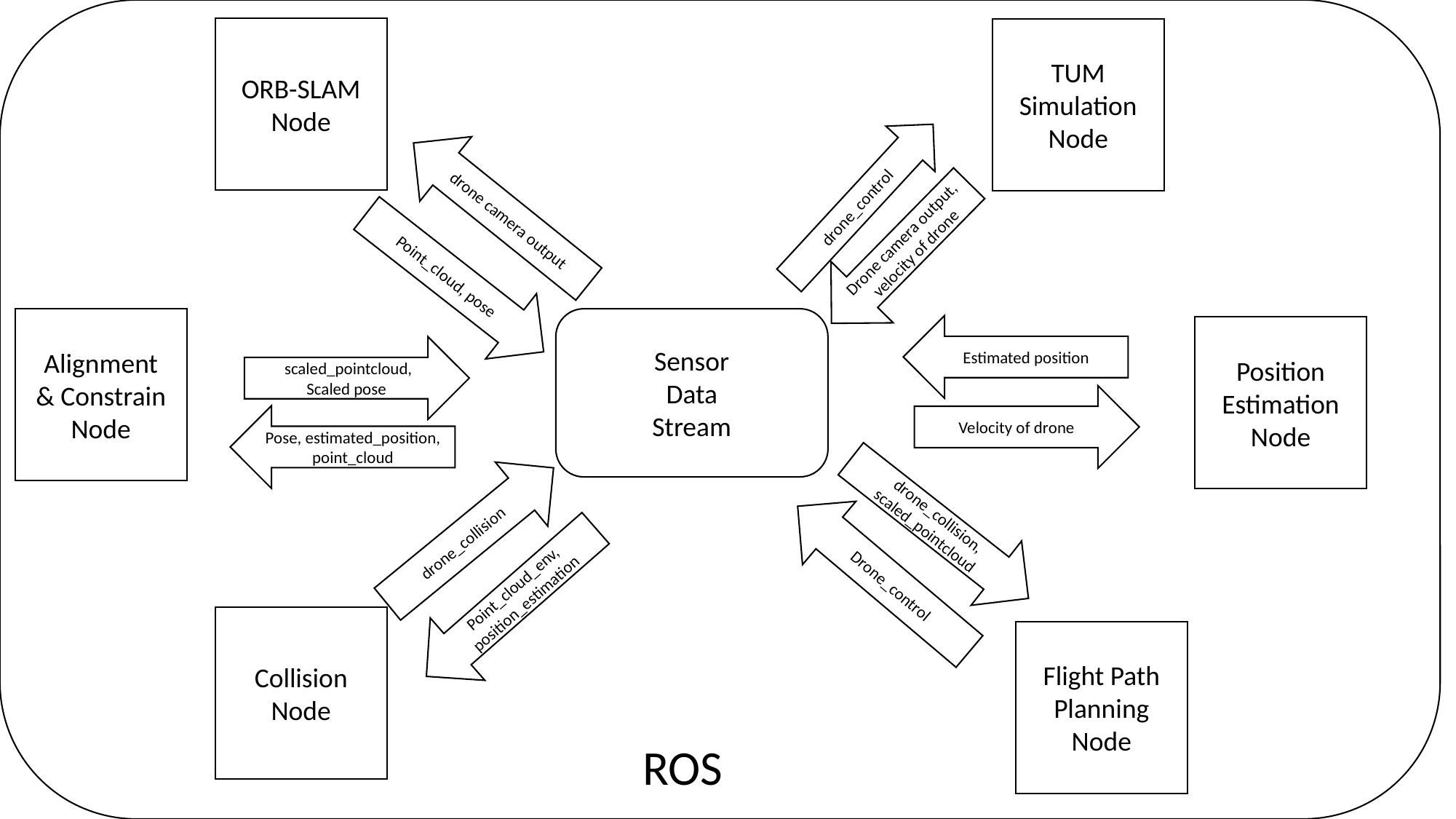

ORB-SLAM
Node
TUM Simulation Node
 drone_control
drone camera output
Drone camera output, velocity of drone
Point_cloud, pose
Alignment
& Constrain
Node
Sensor
Data
Stream
Estimated position
Position
Estimation
Node
 scaled_pointcloud,
Scaled pose
Velocity of drone
Pose, estimated_position, point_cloud
 drone_collision, scaled_pointcloud
drone_collision
Drone_control
Point_cloud_env, position_estimation
Collision
Node
Flight Path Planning
Node
ROS